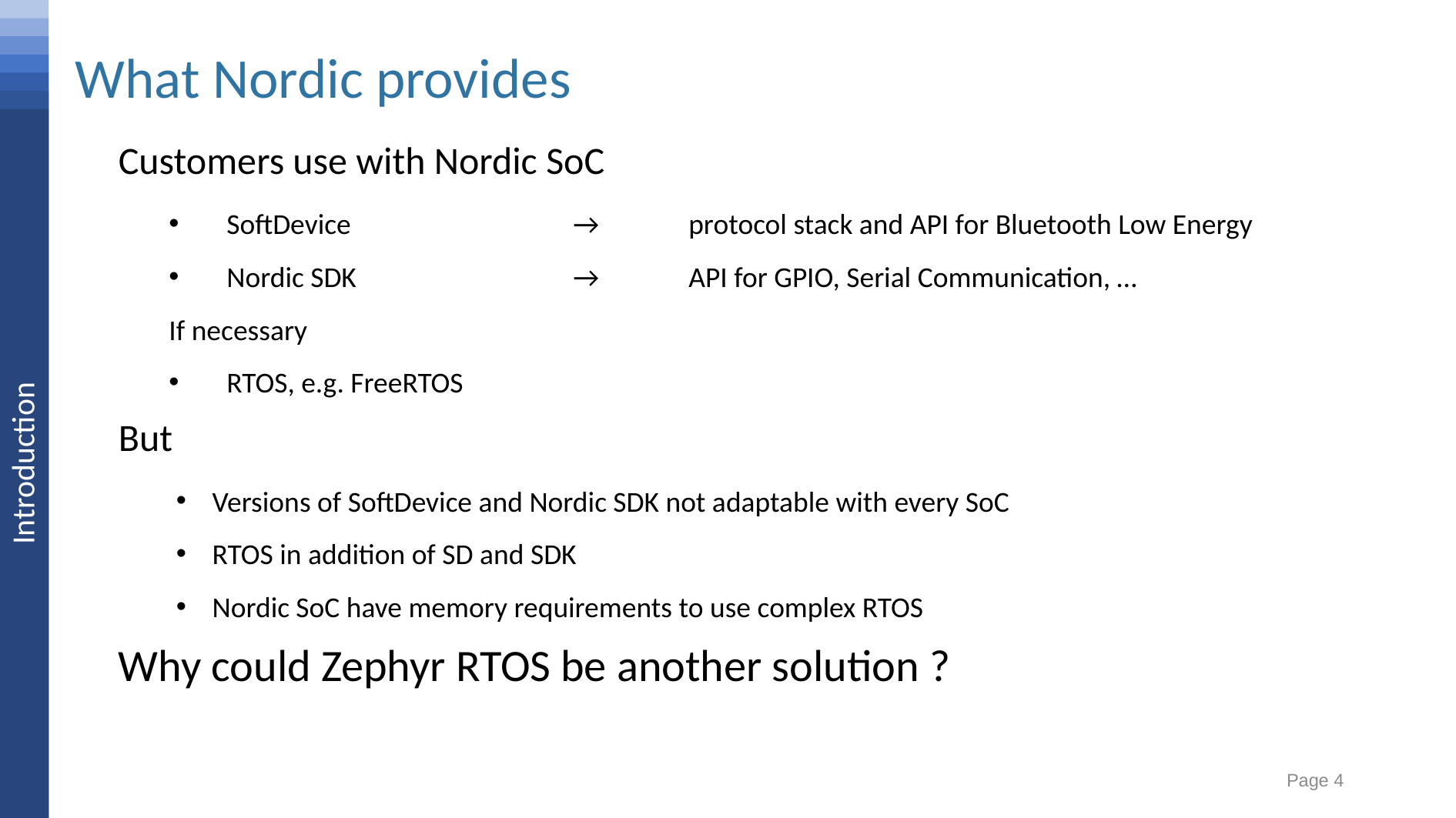

Conclusion
Results
Measurements
What Nordic provides
Software
Hardware
Specifications
Introduction
Customers use with Nordic SoC
SoftDevice	 	→ 	protocol stack and API for Bluetooth Low Energy
Nordic SDK		→	API for GPIO, Serial Communication, …
If necessary
RTOS, e.g. FreeRTOS
But
Versions of SoftDevice and Nordic SDK not adaptable with every SoC
RTOS in addition of SD and SDK
Nordic SoC have memory requirements to use complex RTOS
Why could Zephyr RTOS be another solution ?
Page 4